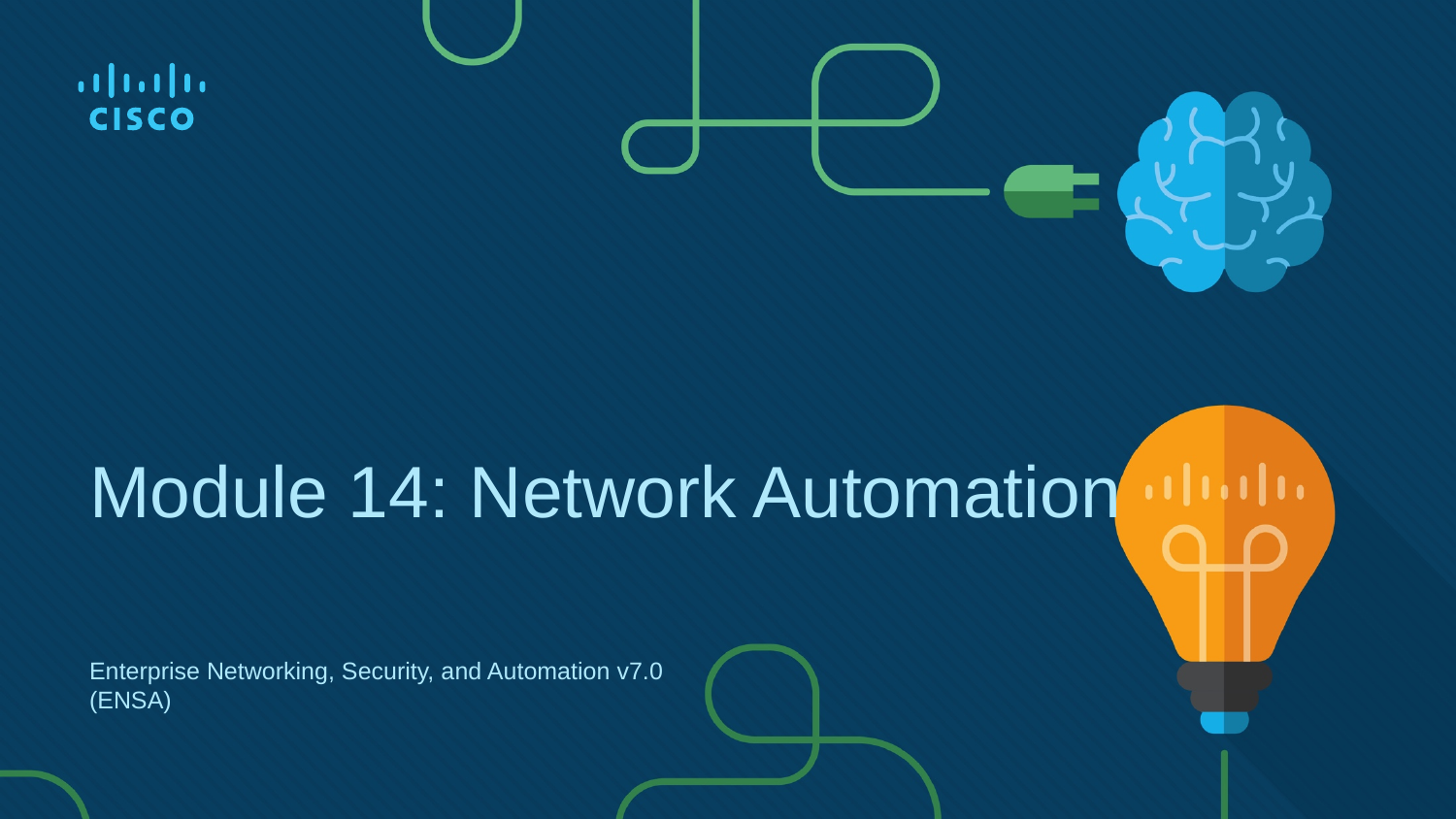

# Module 14: Network Automation
Enterprise Networking, Security, and Automation v7.0
(ENSA)